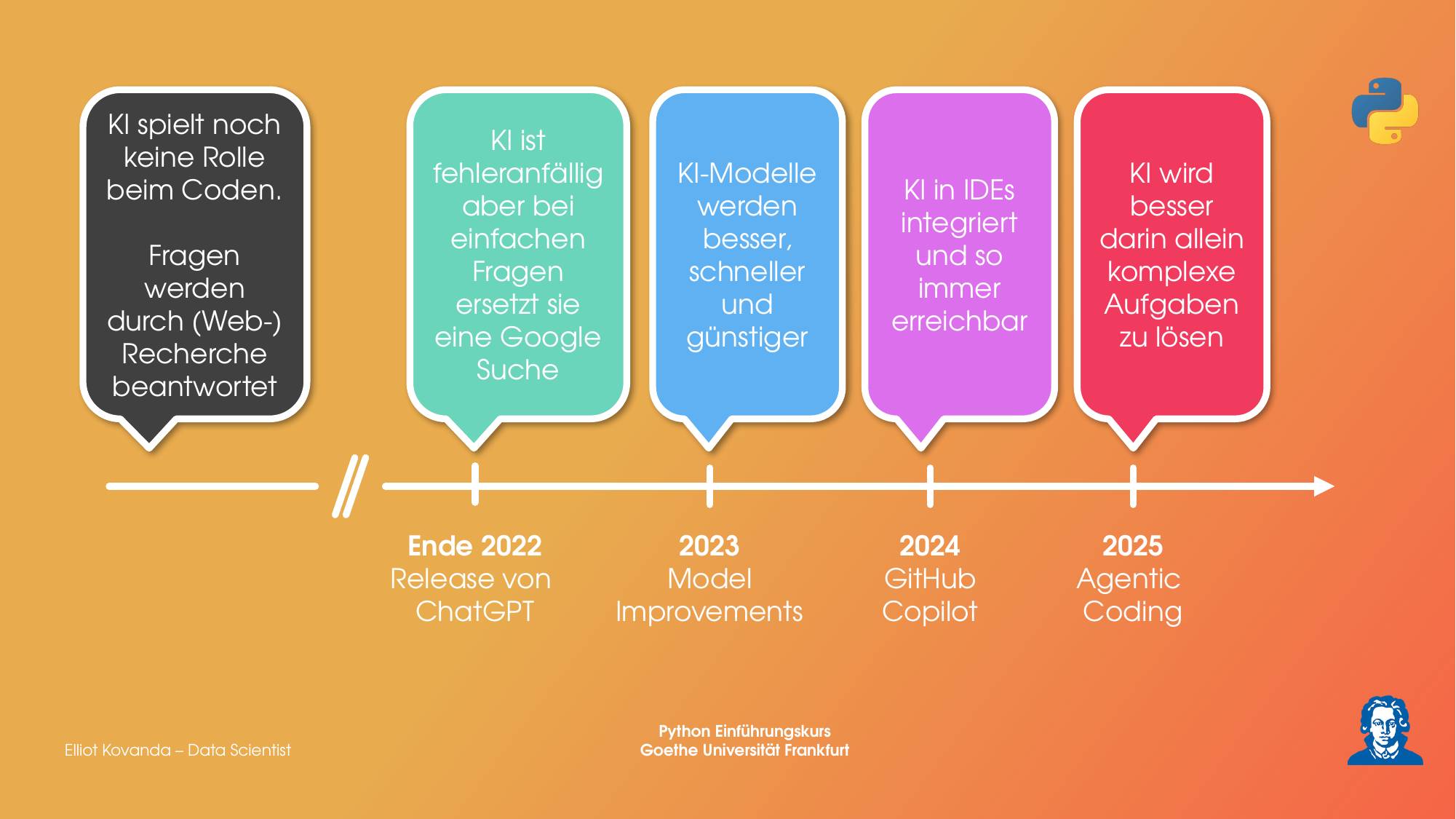

KI spielt noch keine Rolle beim Coden.
Fragen werden durch (Web-) Recherche beantwortet
KI ist fehleranfällig aber bei einfachen Fragen ersetzt sie eine Google Suche
KI-Modelle werden besser, schneller und günstiger
KI in IDEs integriert und so immer erreichbar
KI wird besser darin allein komplexe Aufgaben zu lösen
Ende 2022
Release von
ChatGPT
2023
Model
Improvements
2024
GitHub
Copilot
2025
Agentic
Coding
Elliot Kovanda – Data Scientist